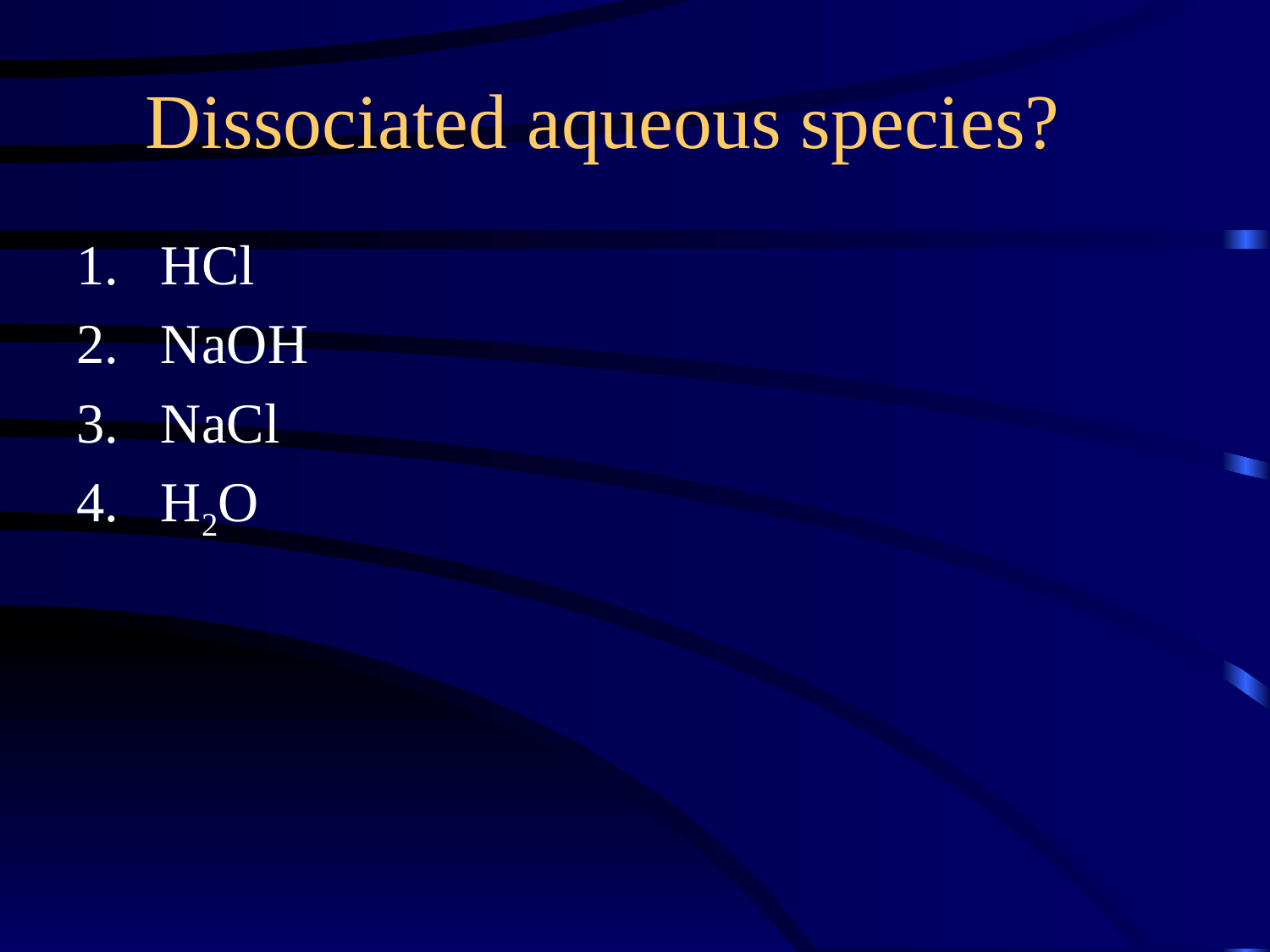

Dissociated aqueous species?
HCl
NaOH
NaCl
H2O